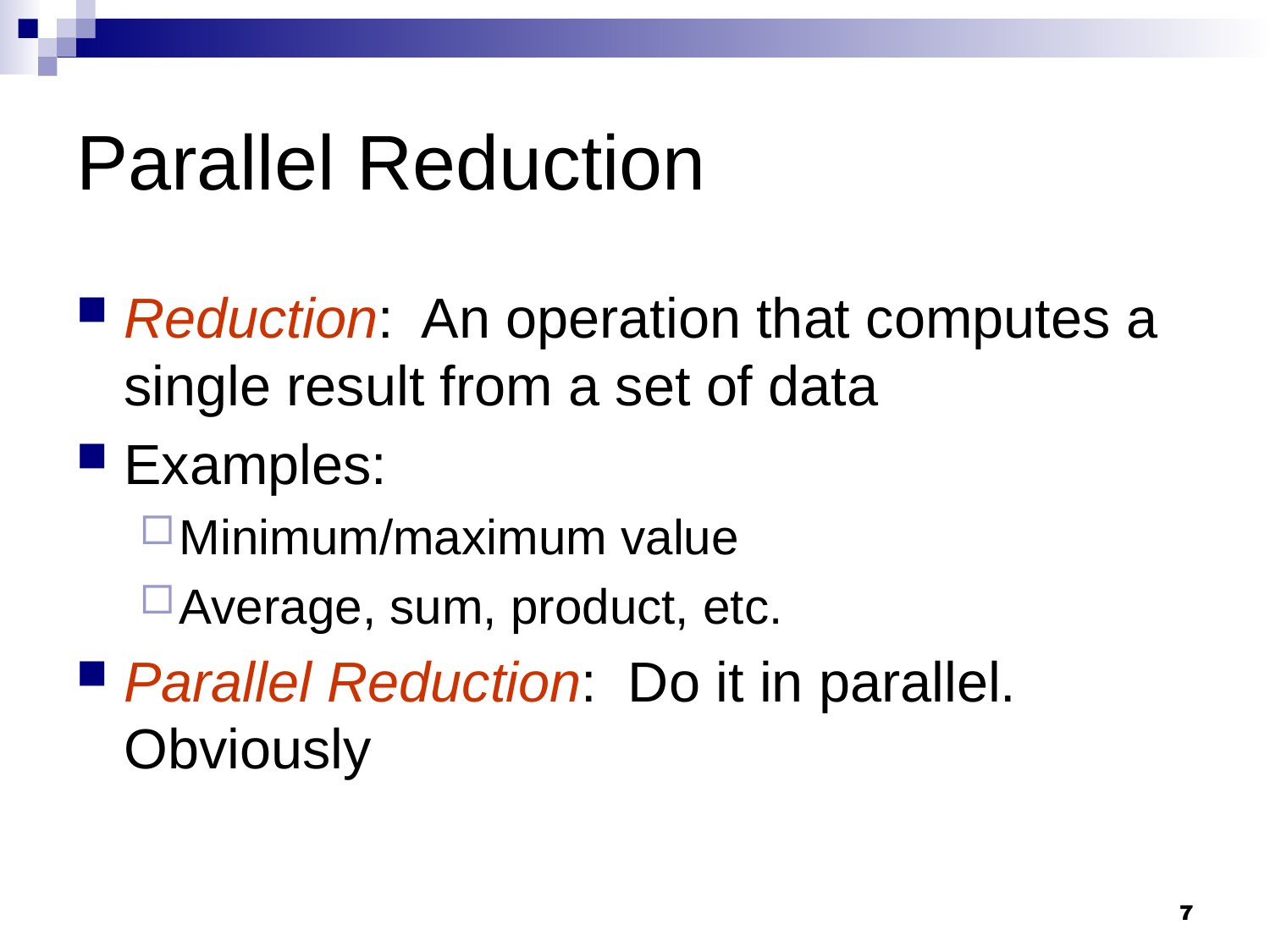

# Parallel Reduction
Reduction:  An operation that computes a single result from a set of data
Examples:
Minimum/maximum value
Average, sum, product, etc.
Parallel Reduction:  Do it in parallel.  Obviously

7